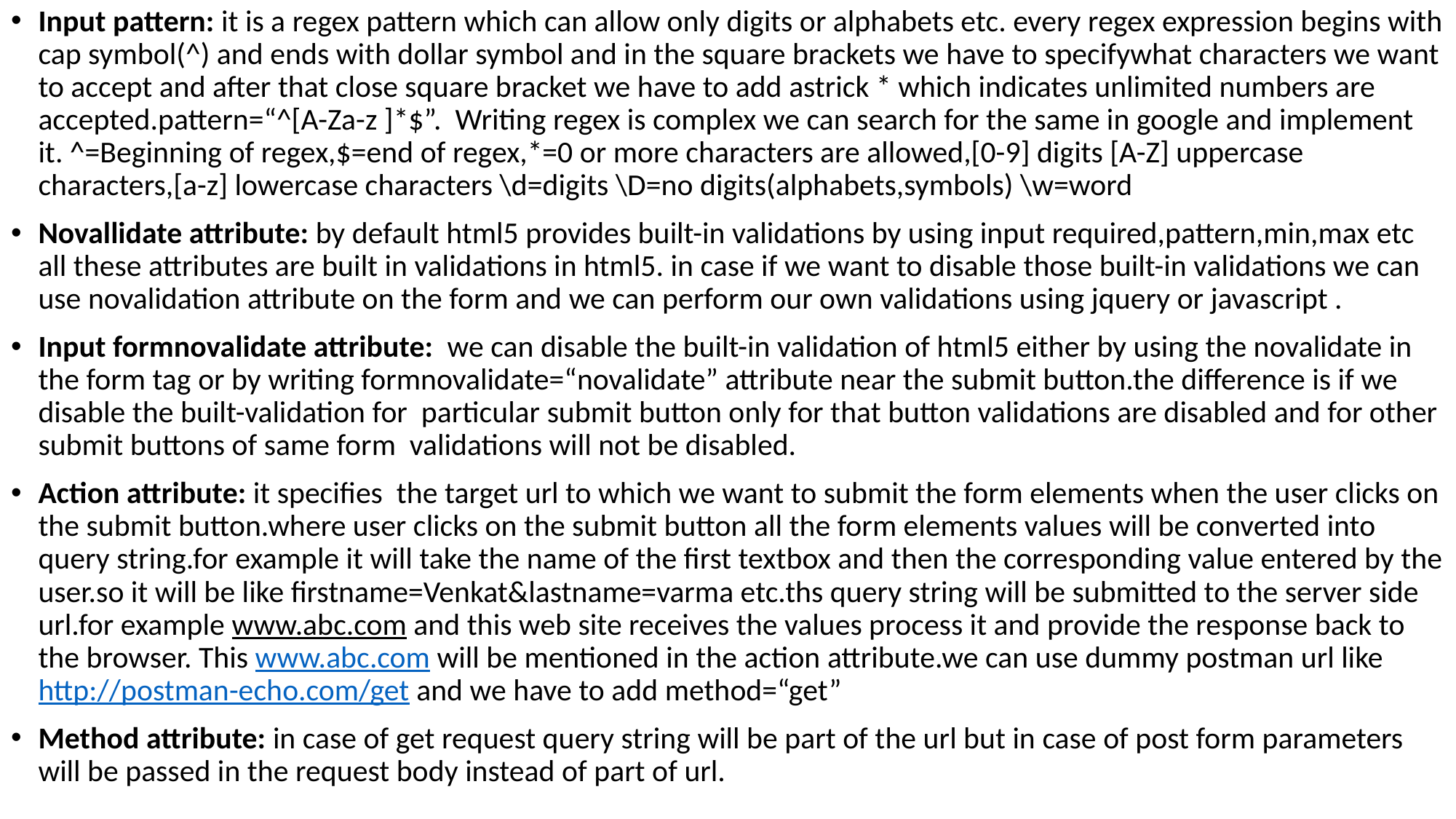

Input pattern: it is a regex pattern which can allow only digits or alphabets etc. every regex expression begins with cap symbol(^) and ends with dollar symbol and in the square brackets we have to specifywhat characters we want to accept and after that close square bracket we have to add astrick * which indicates unlimited numbers are accepted.pattern=“^[A-Za-z ]*$”.  Writing regex is complex we can search for the same in google and implement it. ^=Beginning of regex,$=end of regex,*=0 or more characters are allowed,[0-9] digits [A-Z] uppercase characters,[a-z] lowercase characters \d=digits \D=no digits(alphabets,symbols) \w=word
Novallidate attribute: by default html5 provides built-in validations by using input required,pattern,min,max etc all these attributes are built in validations in html5. in case if we want to disable those built-in validations we can use novalidation attribute on the form and we can perform our own validations using jquery or javascript .
Input formnovalidate attribute:  we can disable the built-in validation of html5 either by using the novalidate in the form tag or by writing formnovalidate=“novalidate” attribute near the submit button.the difference is if we disable the built-validation for  particular submit button only for that button validations are disabled and for other submit buttons of same form  validations will not be disabled.
Action attribute: it specifies  the target url to which we want to submit the form elements when the user clicks on the submit button.where user clicks on the submit button all the form elements values will be converted into query string.for example it will take the name of the first textbox and then the corresponding value entered by the user.so it will be like firstname=Venkat&lastname=varma etc.ths query string will be submitted to the server side url.for example www.abc.com and this web site receives the values process it and provide the response back to the browser. This www.abc.com will be mentioned in the action attribute.we can use dummy postman url like http://postman-echo.com/get and we have to add method=“get”
Method attribute: in case of get request query string will be part of the url but in case of post form parameters will be passed in the request body instead of part of url.